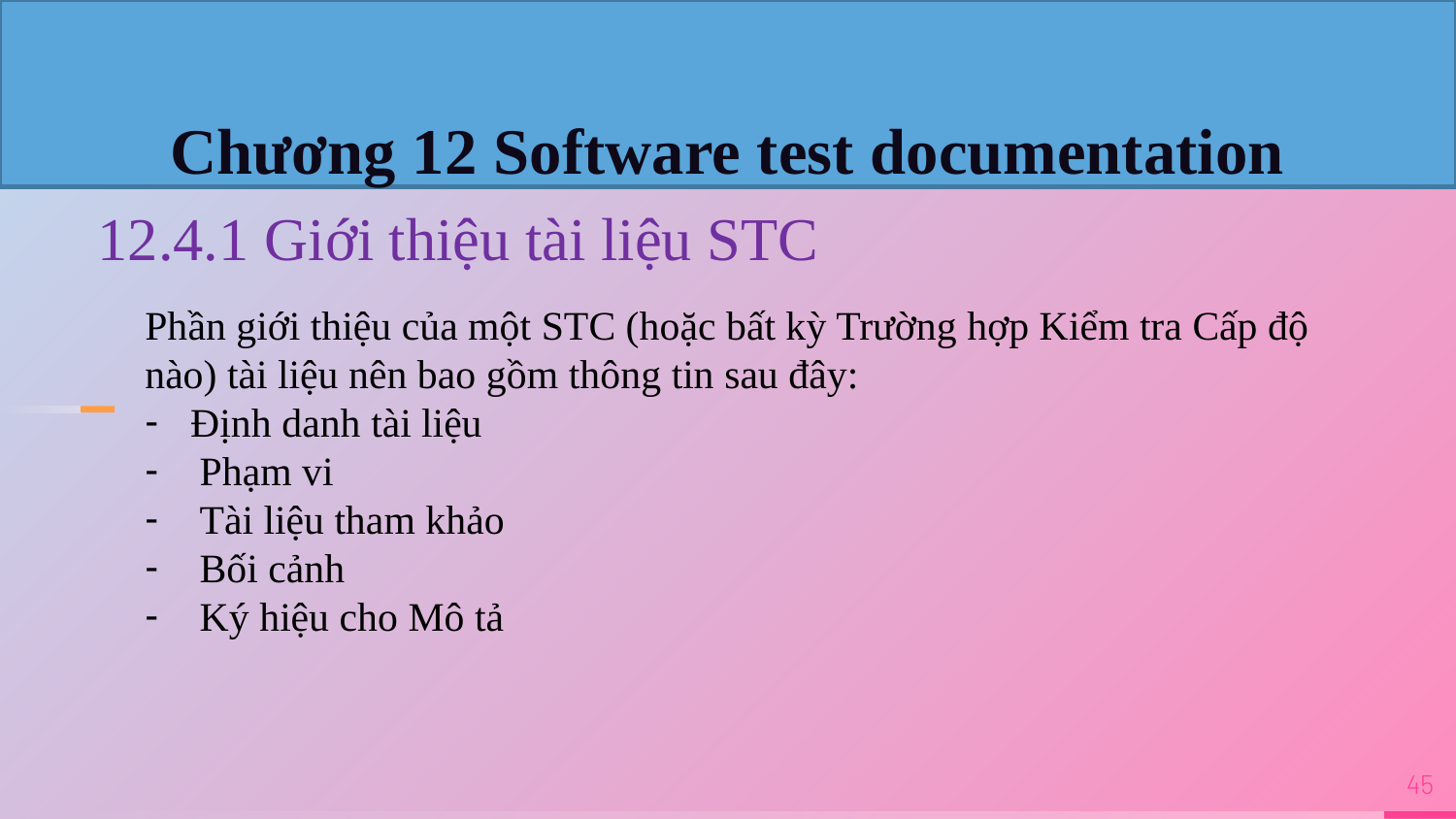

Chương 12 Software test documentation
12.4.1 Giới thiệu tài liệu STC
Phần giới thiệu của một STC (hoặc bất kỳ Trường hợp Kiểm tra Cấp độ nào) tài liệu nên bao gồm thông tin sau đây:
Định danh tài liệu
Phạm vi
Tài liệu tham khảo
Bối cảnh
Ký hiệu cho Mô tả
45